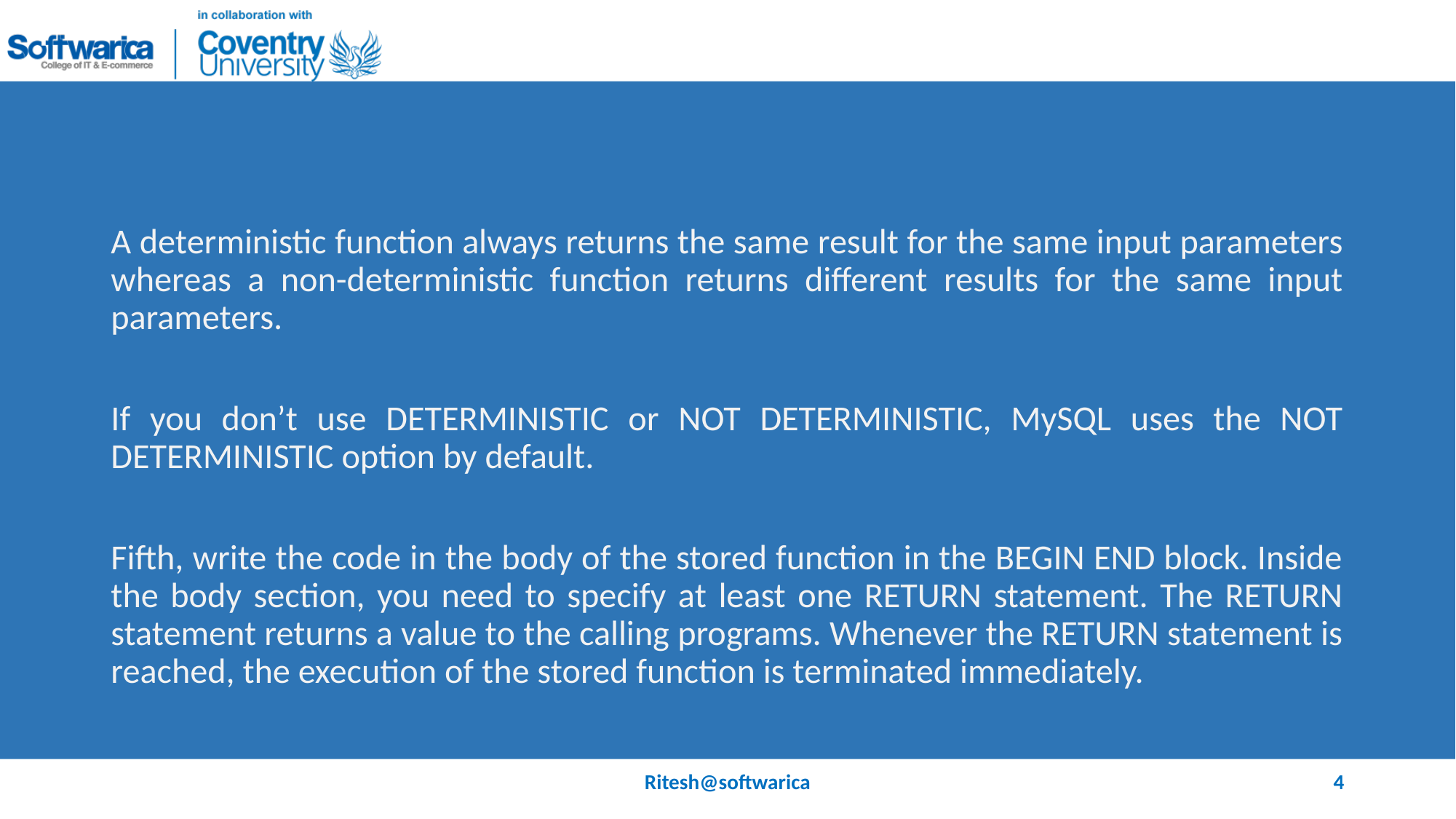

#
A deterministic function always returns the same result for the same input parameters whereas a non-deterministic function returns different results for the same input parameters.

If you don’t use DETERMINISTIC or NOT DETERMINISTIC, MySQL uses the NOT DETERMINISTIC option by default.

Fifth, write the code in the body of the stored function in the BEGIN END block. Inside the body section, you need to specify at least one RETURN statement. The RETURN statement returns a value to the calling programs. Whenever the RETURN statement is reached, the execution of the stored function is terminated immediately.
Ritesh@softwarica
4